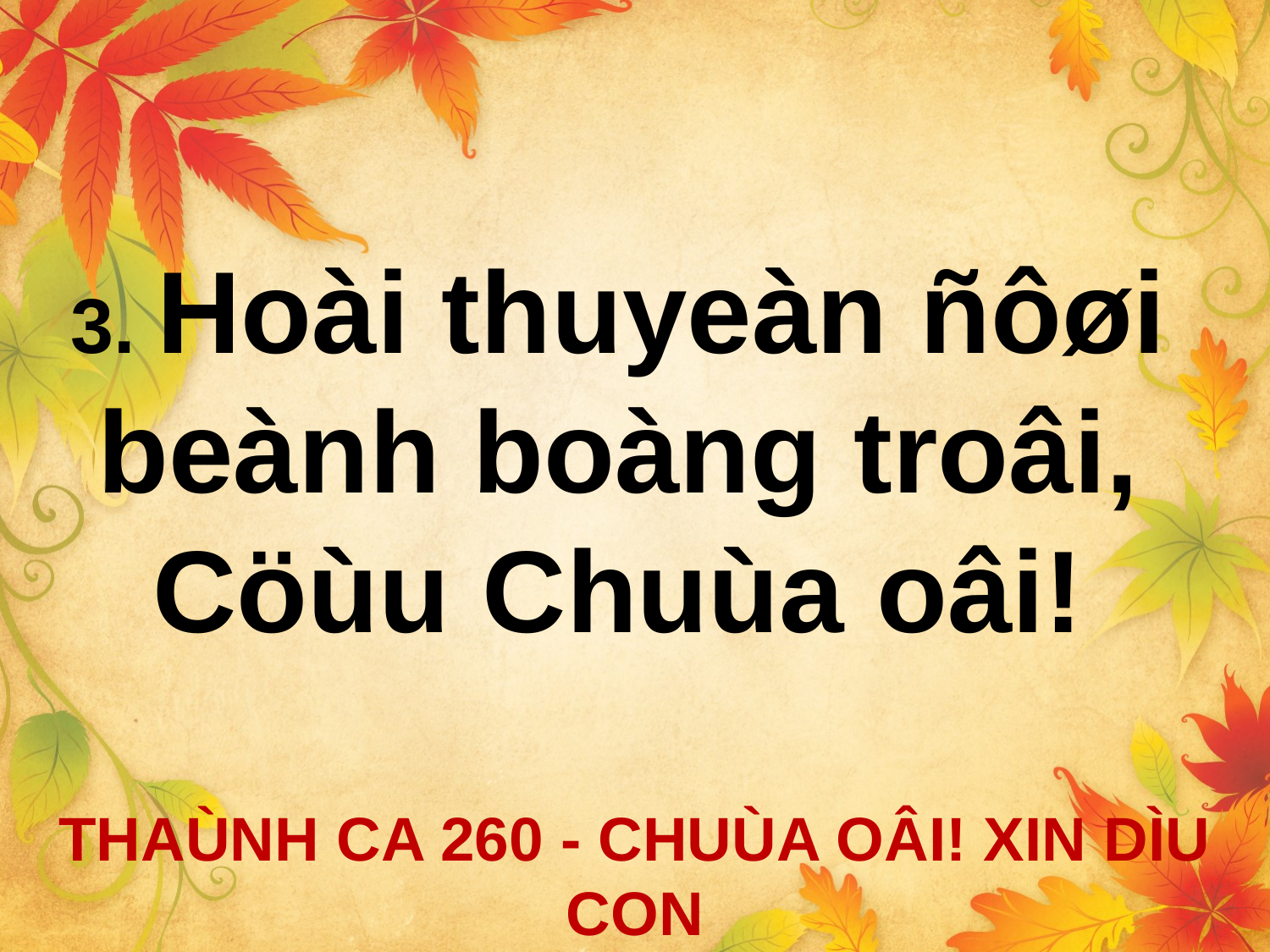

3. Hoài thuyeàn ñôøi
beành boàng troâi,
Cöùu Chuùa oâi!
THAÙNH CA 260 - CHUÙA OÂI! XIN DÌU CON